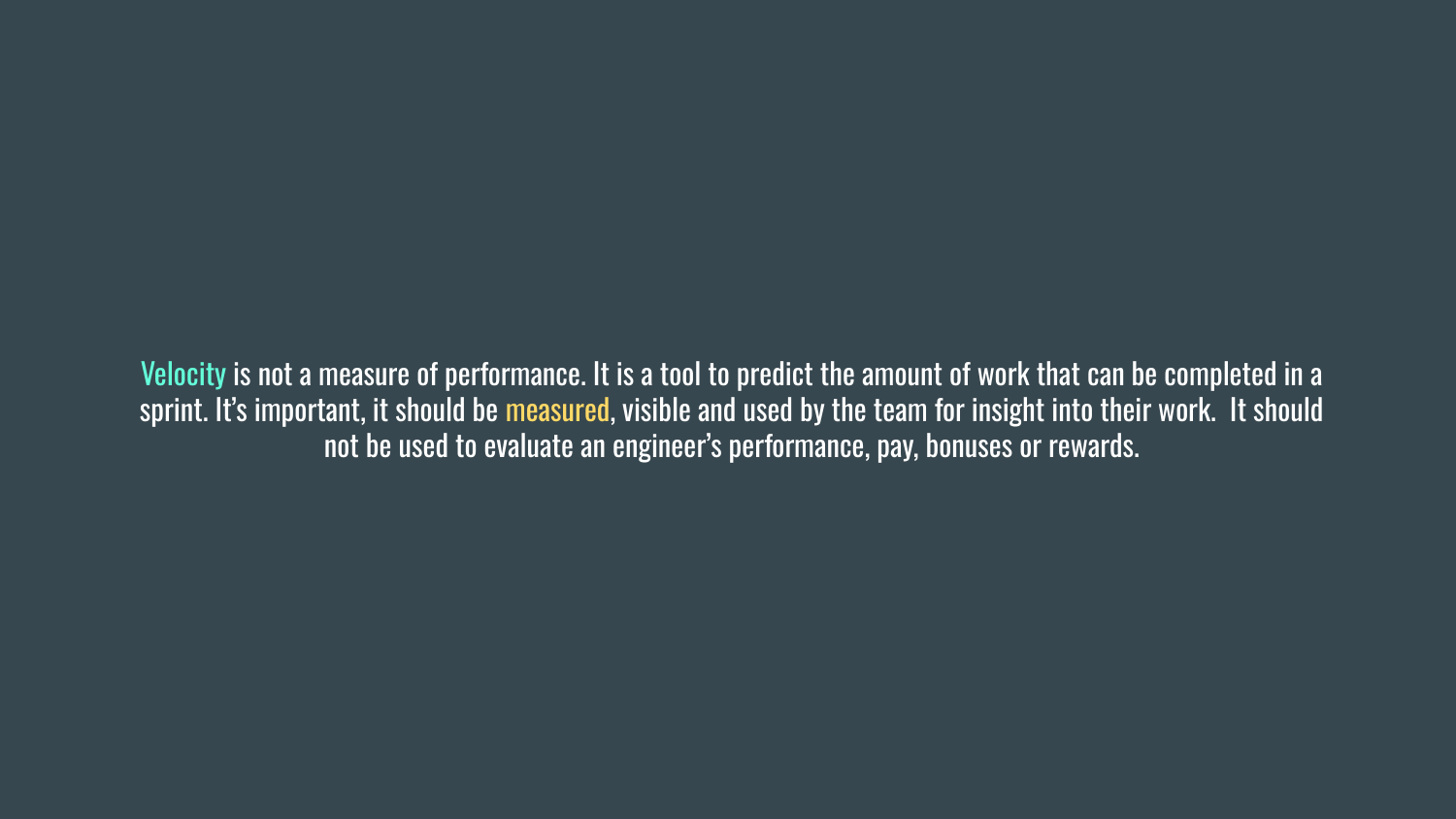

Velocity is not a measure of performance. It is a tool to predict the amount of work that can be completed in a sprint. It’s important, it should be measured, visible and used by the team for insight into their work.  It should not be used to evaluate an engineer’s performance, pay, bonuses or rewards.